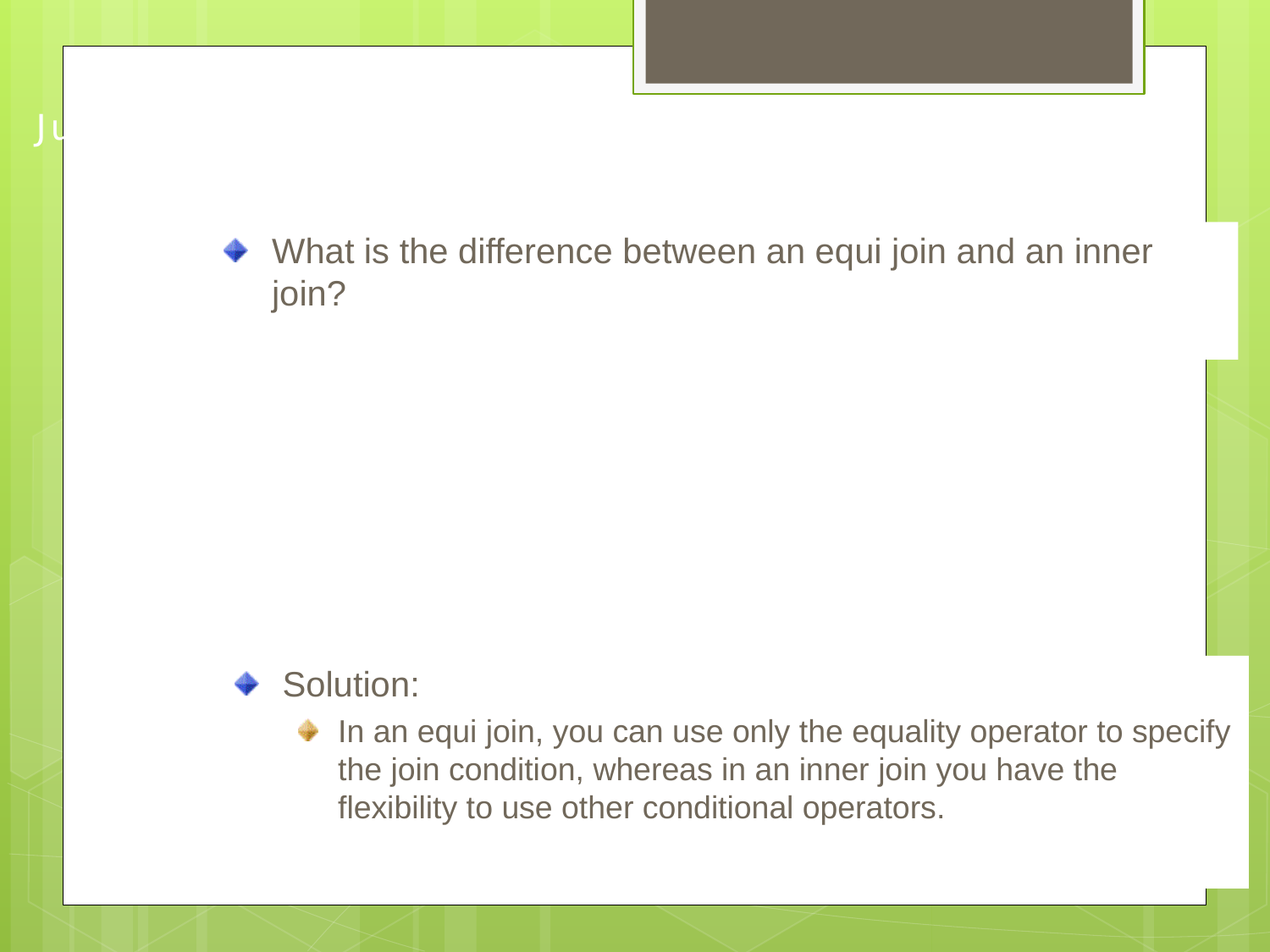

Just a minute
What is the difference between an equi join and an inner join?

Solution:
In an equi join, you can use only the equality operator to specify the join condition, whereas in an inner join you have the flexibility to use other conditional operators.